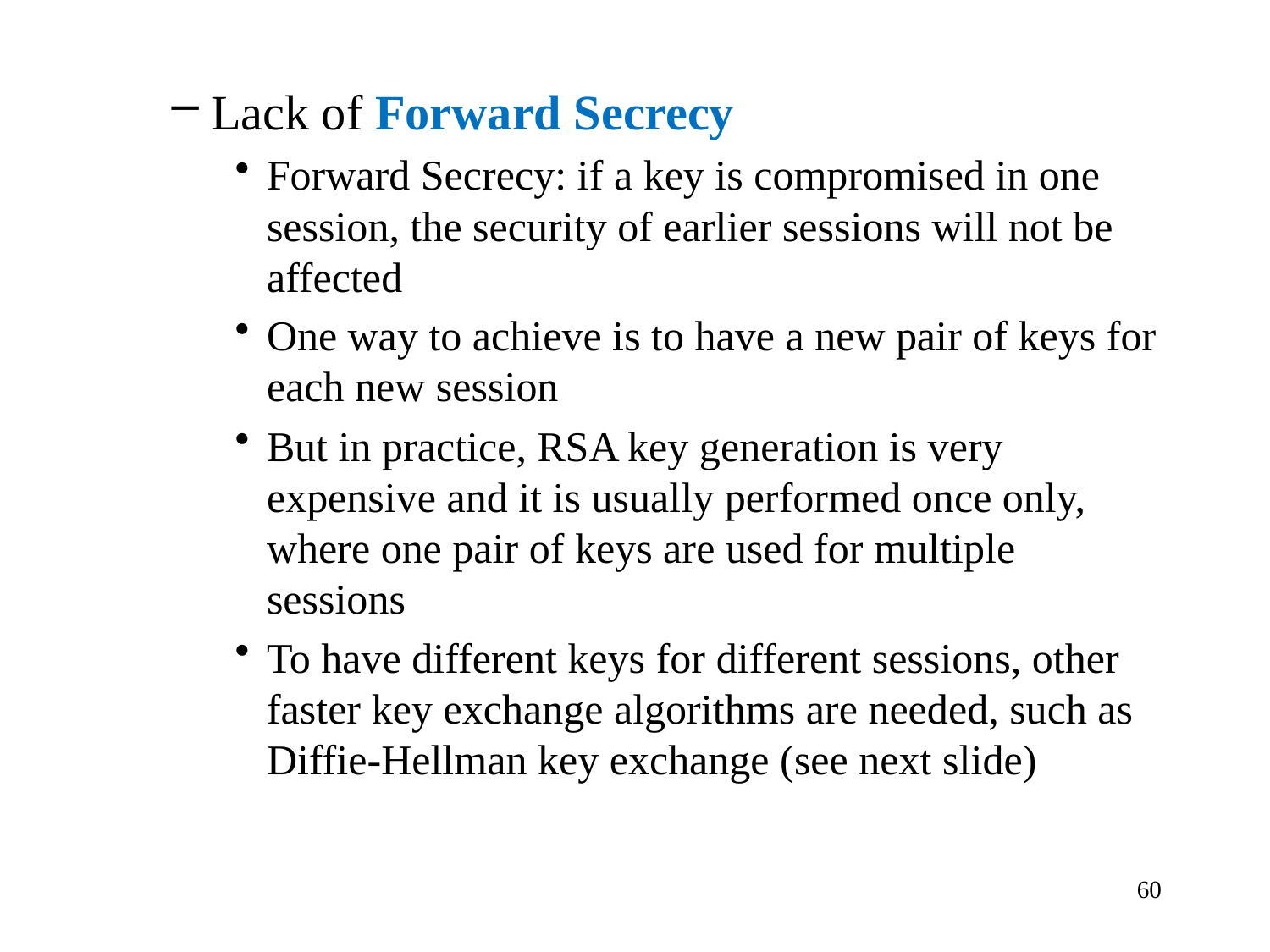

Lack of Forward Secrecy
Forward Secrecy: if a key is compromised in one session, the security of earlier sessions will not be affected
One way to achieve is to have a new pair of keys for each new session
But in practice, RSA key generation is very expensive and it is usually performed once only, where one pair of keys are used for multiple sessions
To have different keys for different sessions, other faster key exchange algorithms are needed, such as Diffie-Hellman key exchange (see next slide)

60